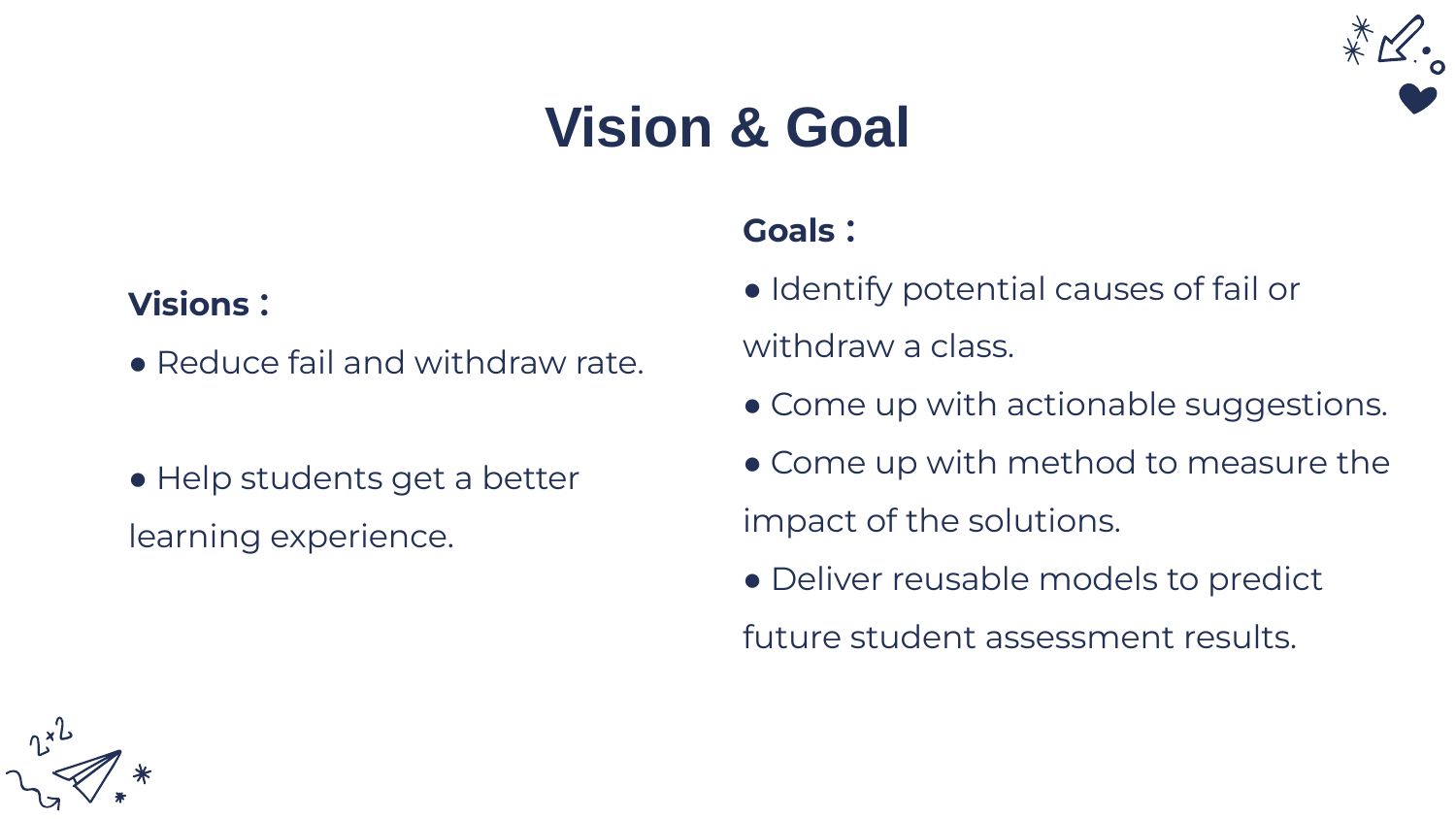

# Vision & Goal
Visions：
● Reduce fail and withdraw rate.

● Help students get a better learning experience.
Goals：
● Identify potential causes of fail or withdraw a class.
● Come up with actionable suggestions.
● Come up with method to measure the impact of the solutions.
● Deliver reusable models to predict future student assessment results.